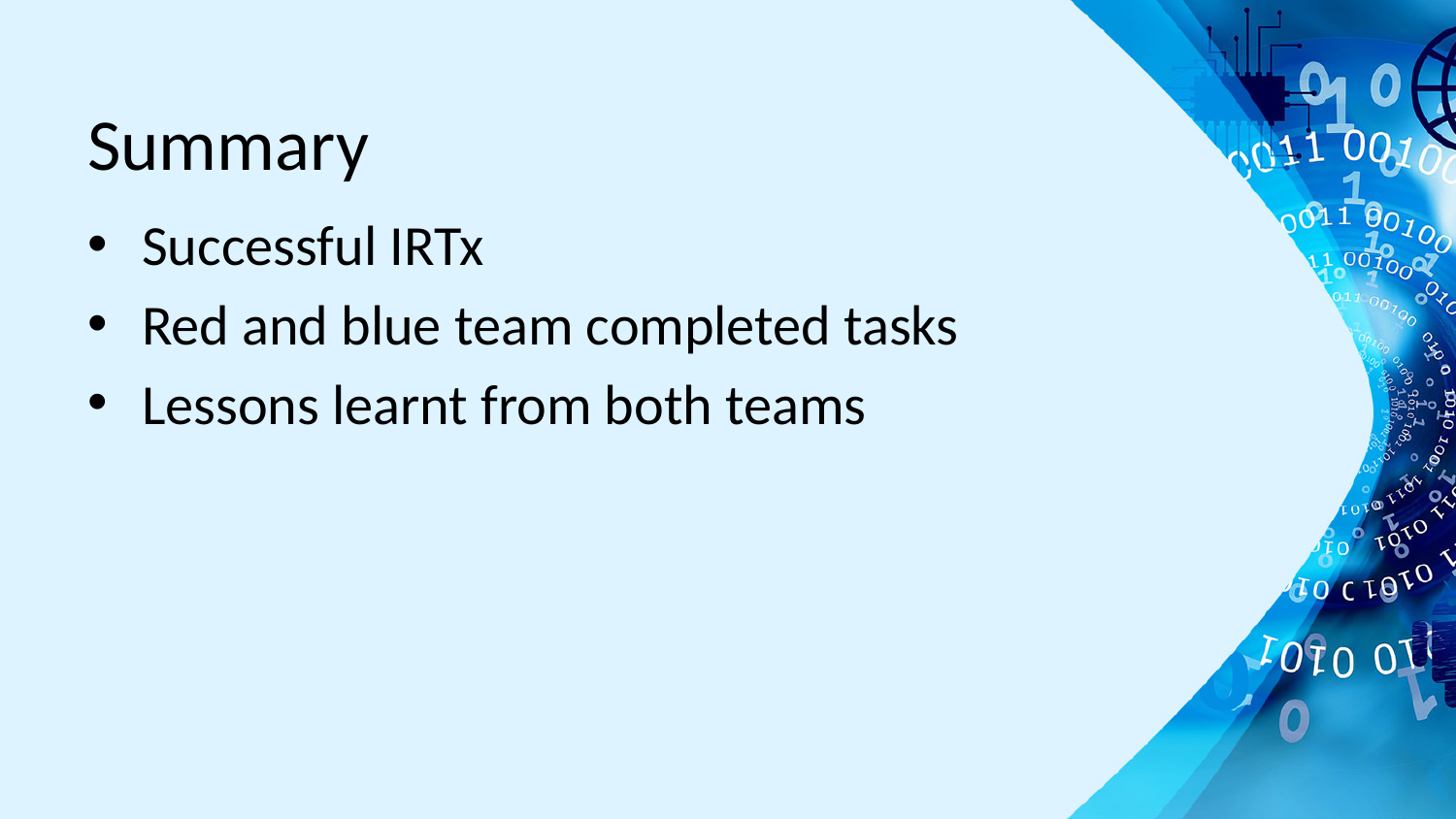

# Summary
Successful IRTx
Red and blue team completed tasks
Lessons learnt from both teams